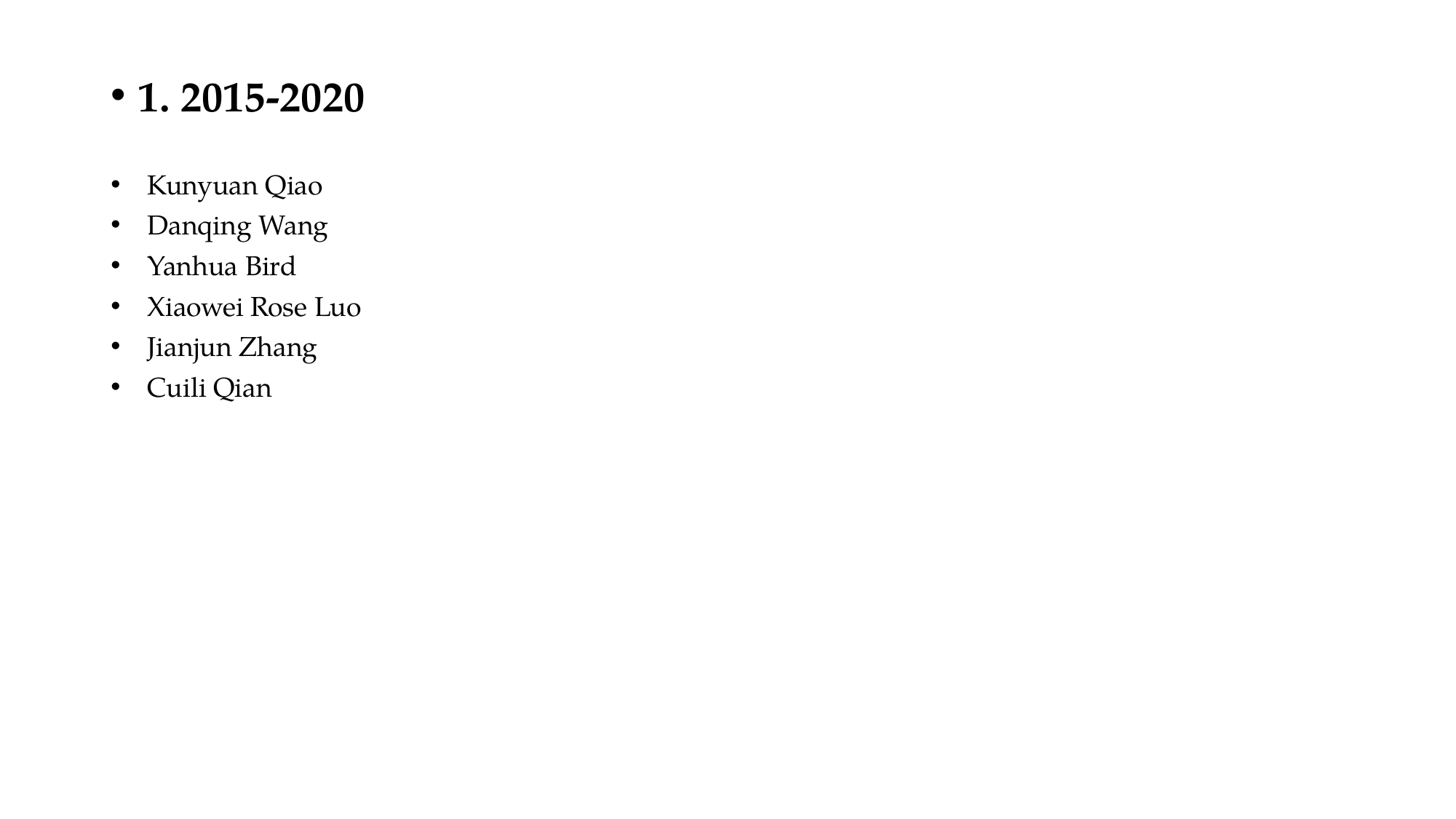

# 1. 2015-2020
Kunyuan Qiao
Danqing Wang
Yanhua Bird
Xiaowei Rose Luo
Jianjun Zhang
Cuili Qian